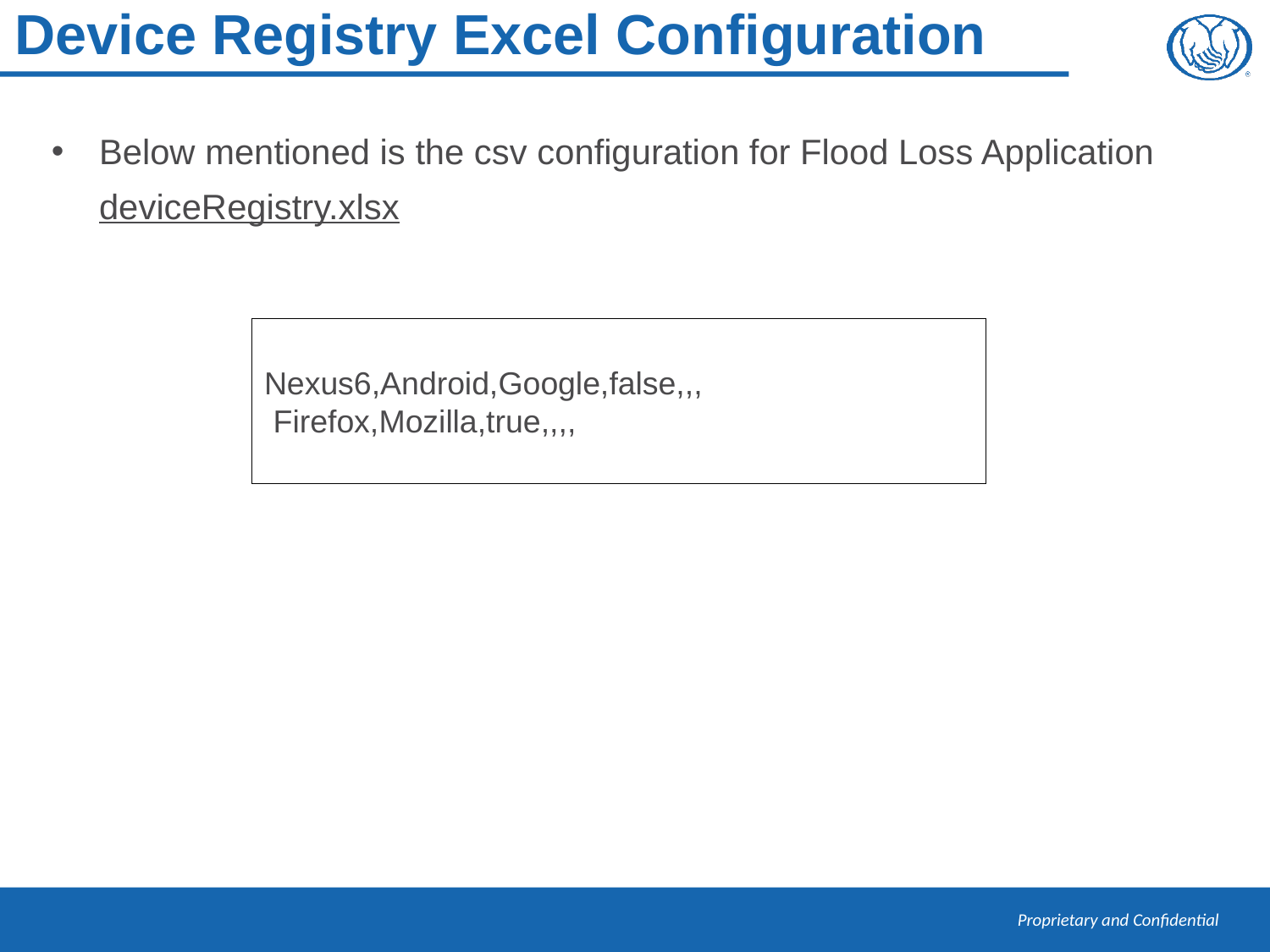

# Device Registry Excel Configuration
Below mentioned is the csv configuration for Flood Loss Application deviceRegistry.xlsx

Nexus6,Android,Google,false,,,
 Firefox,Mozilla,true,,,,